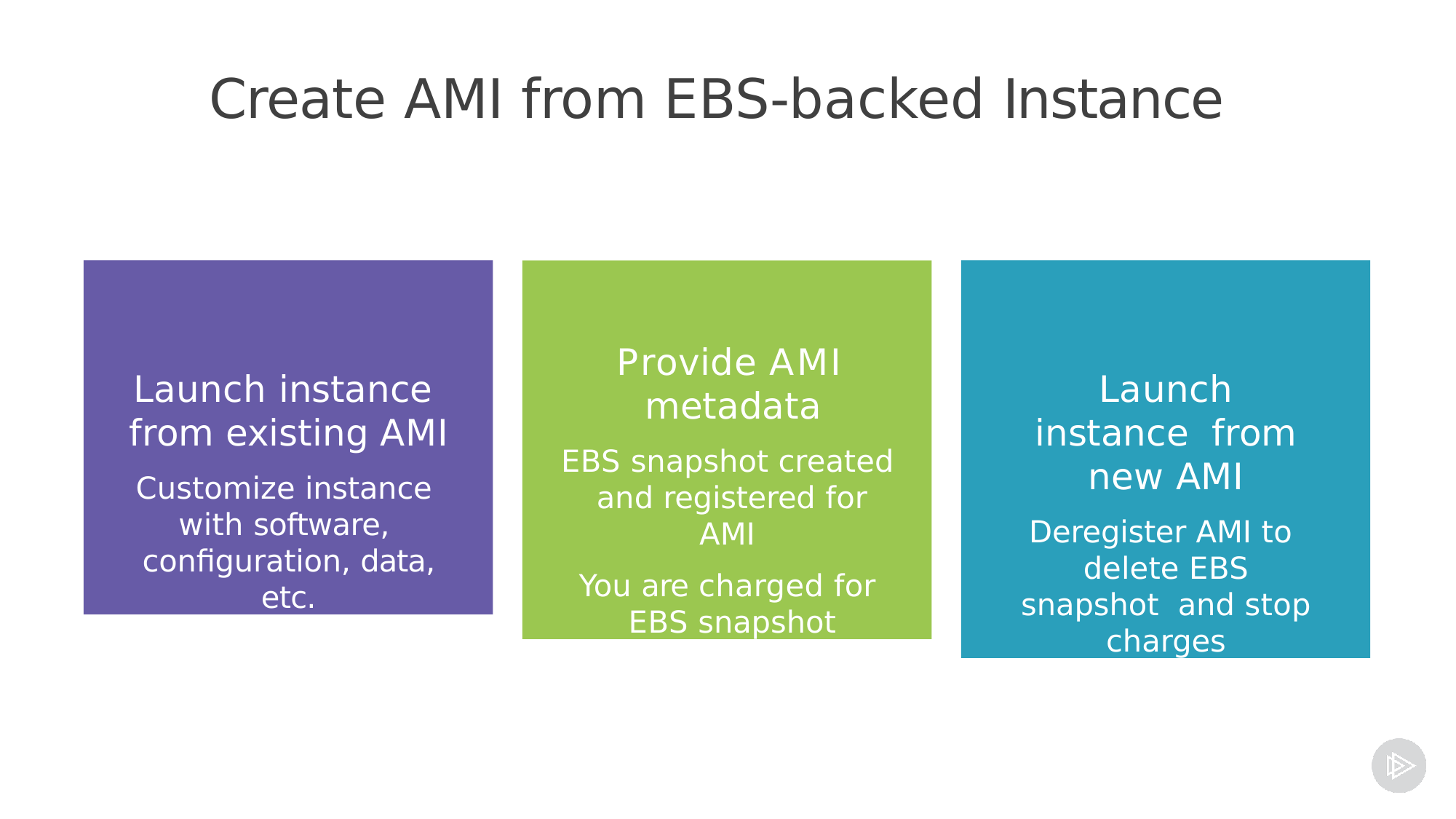

# Create AMI from EBS-backed Instance

Launch instance  from existing AMI
Customize instance  with software,  configuration, data, etc.

Provide AMI  metadata
EBS snapshot created  and registered for AMI
You are charged for  EBS snapshot

Launch instance  from new AMI
Deregister AMI to  delete EBS snapshot  and stop charges
7